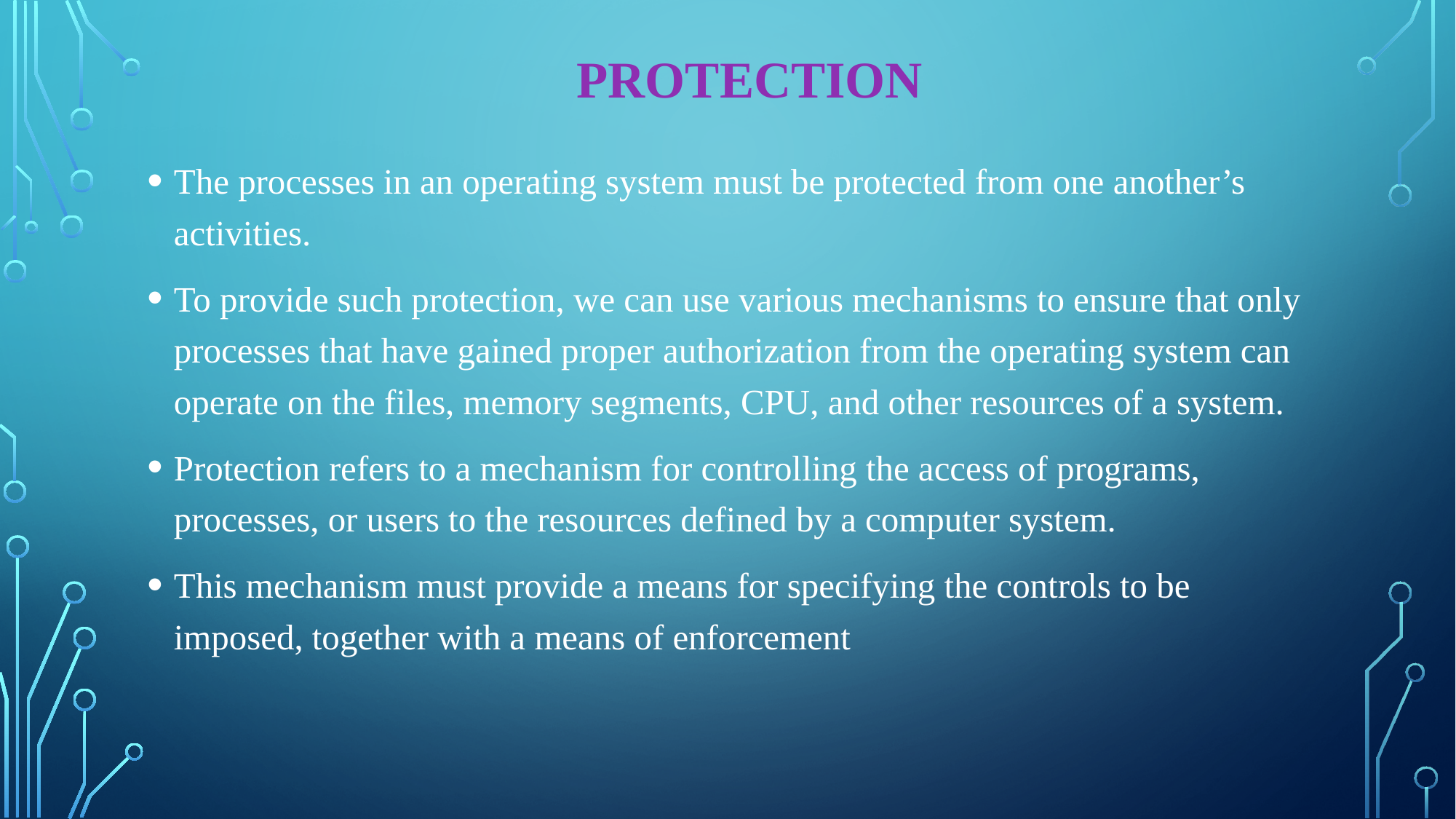

# PROTECTION

The processes in an operating system must be protected from one another’s activities.
To provide such protection, we can use various mechanisms to ensure that only processes that have gained proper authorization from the operating system can operate on the files, memory segments, CPU, and other resources of a system.
Protection refers to a mechanism for controlling the access of programs, processes, or users to the resources defined by a computer system.
This mechanism must provide a means for specifying the controls to be imposed, together with a means of enforcement